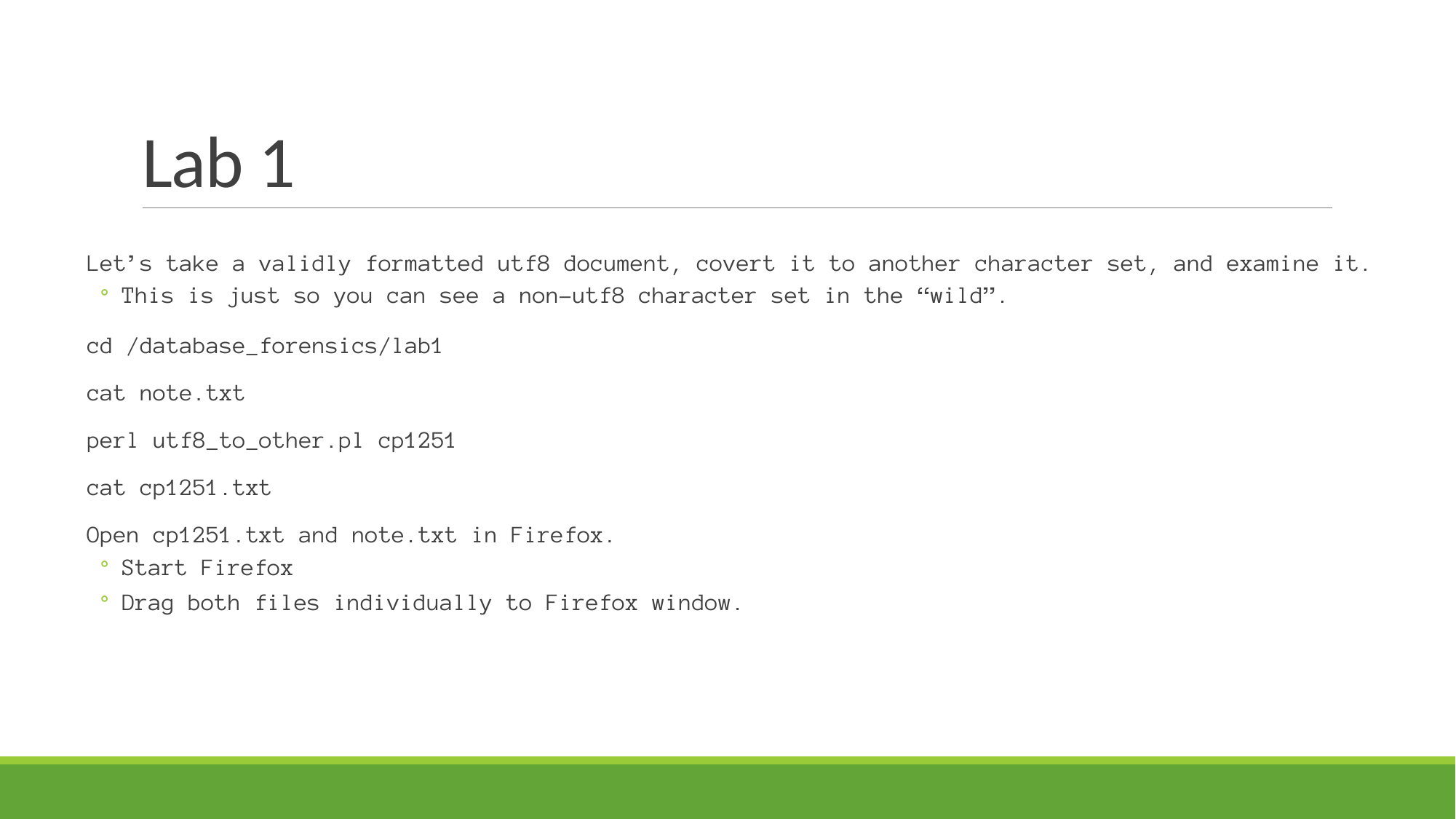

# Lab 1
Let’s take a validly formatted utf8 document, covert it to another character set, and examine it.
This is just so you can see a non-utf8 character set in the “wild”.
cd /database_forensics/lab1
cat note.txt
perl utf8_to_other.pl cp1251
cat cp1251.txt
Open cp1251.txt and note.txt in Firefox.
Start Firefox
Drag both files individually to Firefox window.